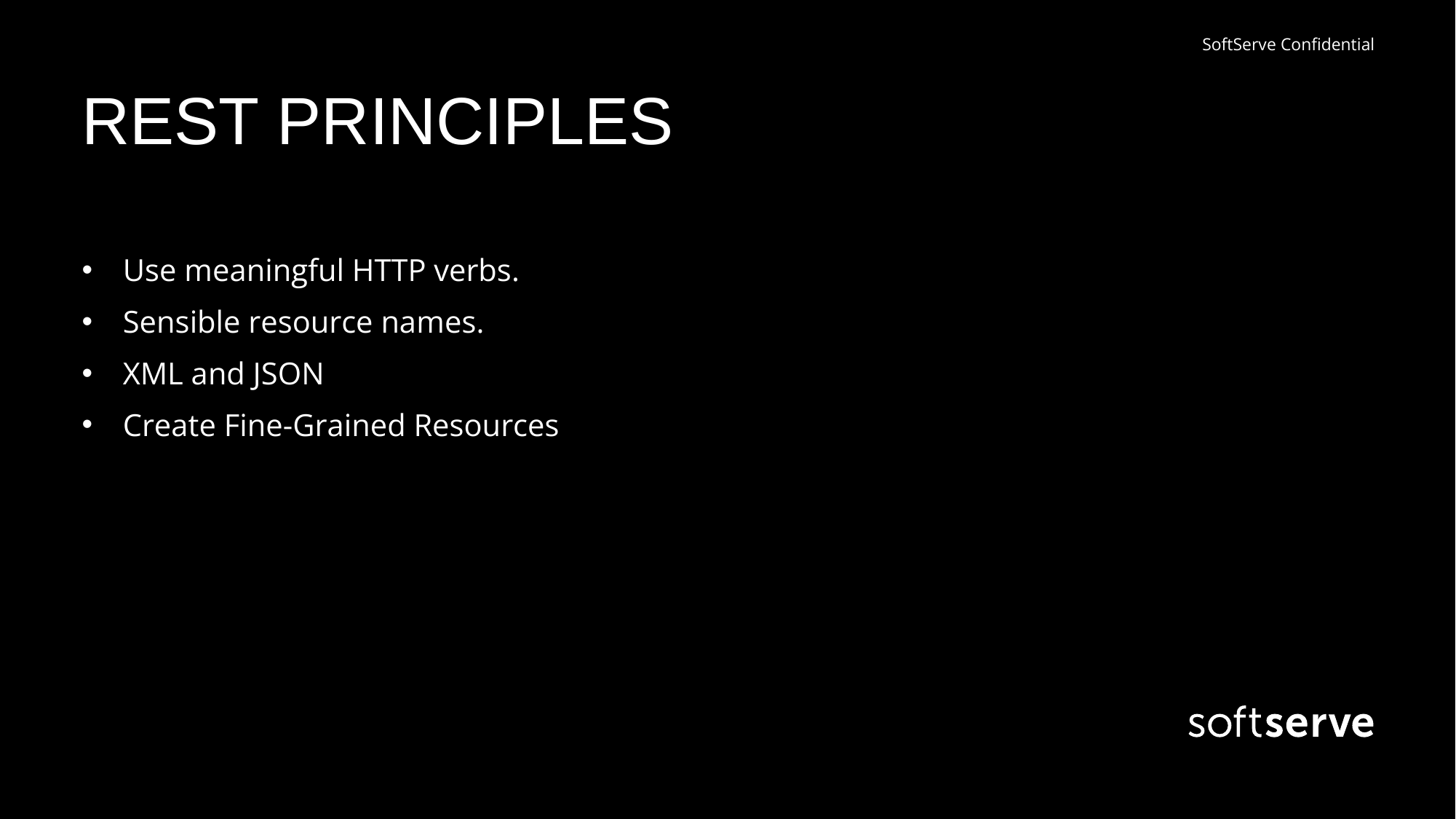

# REST PRINCIPLES
Use meaningful HTTP verbs.
Sensible resource names.
XML and JSON
Create Fine-Grained Resources